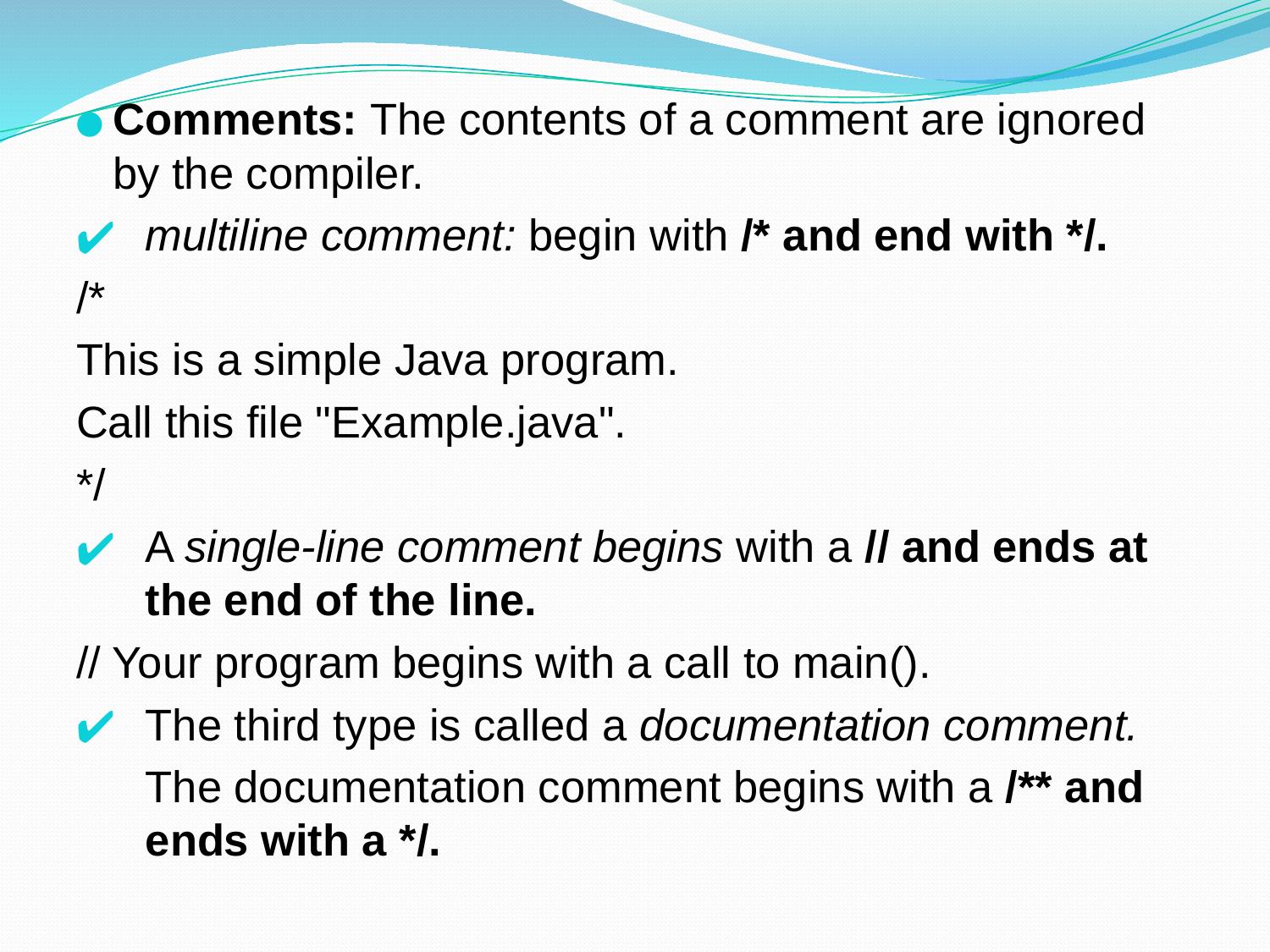

Comments: The contents of a comment are ignored by the compiler.
multiline comment: begin with /* and end with */.
/*
This is a simple Java program.
Call this file "Example.java".
*/
A single-line comment begins with a // and ends at the end of the line.
// Your program begins with a call to main().
The third type is called a documentation comment.
	The documentation comment begins with a /** and ends with a */.